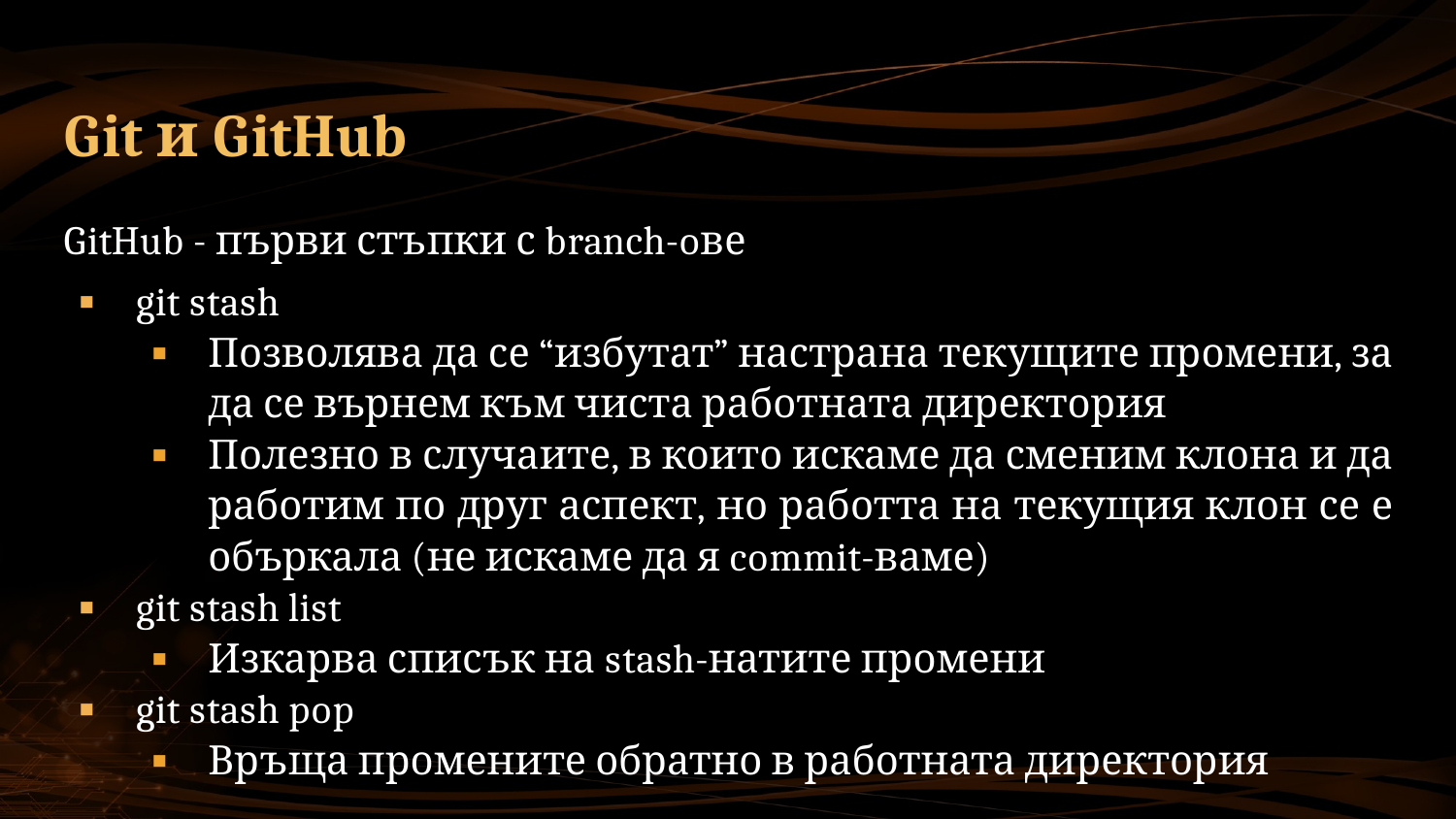

# Git и GitHub
GitHub - първи стъпки с branch-oве
git stash
Позволява да се “избутат” настрана текущите промени, за да се върнем към чиста работната директория
Полезно в случаите, в които искаме да сменим клона и да работим по друг аспект, но работта на текущия клон се е объркала (не искаме да я commit-ваме)
git stash list
Изкарва списък на stash-натите промени
git stash pop
Връща промените обратно в работната директория